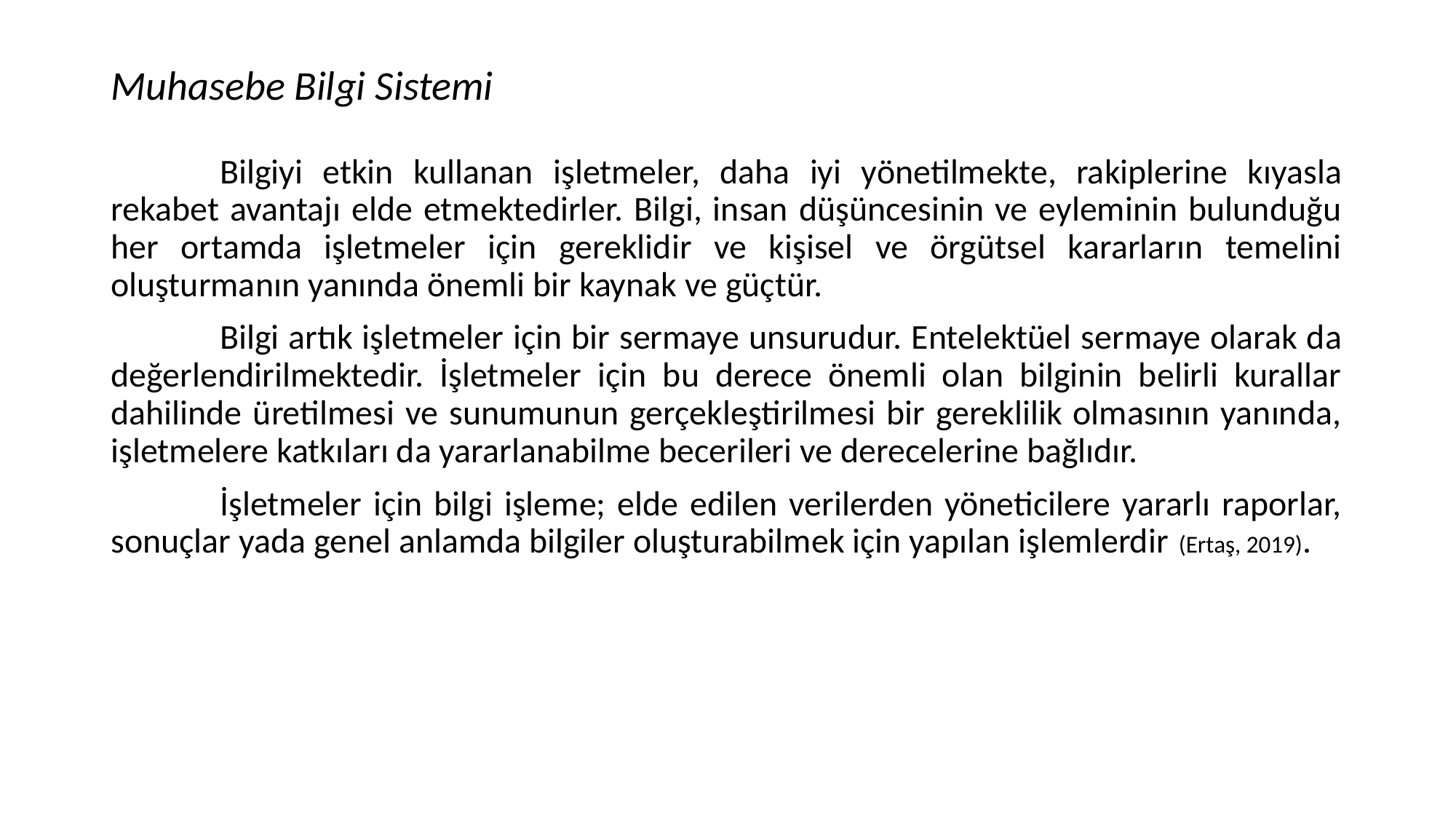

# Muhasebe Bilgi Sistemi
	Bilgiyi etkin kullanan işletmeler, daha iyi yönetilmekte, rakiplerine kıyasla rekabet avantajı elde etmektedirler. Bilgi, insan düşüncesinin ve eyleminin bulunduğu her ortamda işletmeler için gereklidir ve kişisel ve örgütsel kararların temelini oluşturmanın yanında önemli bir kaynak ve güçtür.
	Bilgi artık işletmeler için bir sermaye unsurudur. Entelektüel sermaye olarak da değerlendirilmektedir. İşletmeler için bu derece önemli olan bilginin belirli kurallar dahilinde üretilmesi ve sunumunun gerçekleştirilmesi bir gereklilik olmasının yanında, işletmelere katkıları da yararlanabilme becerileri ve derecelerine bağlıdır.
	İşletmeler için bilgi işleme; elde edilen verilerden yöneticilere yararlı raporlar, sonuçlar yada genel anlamda bilgiler oluşturabilmek için yapılan işlemlerdir (Ertaş, 2019).